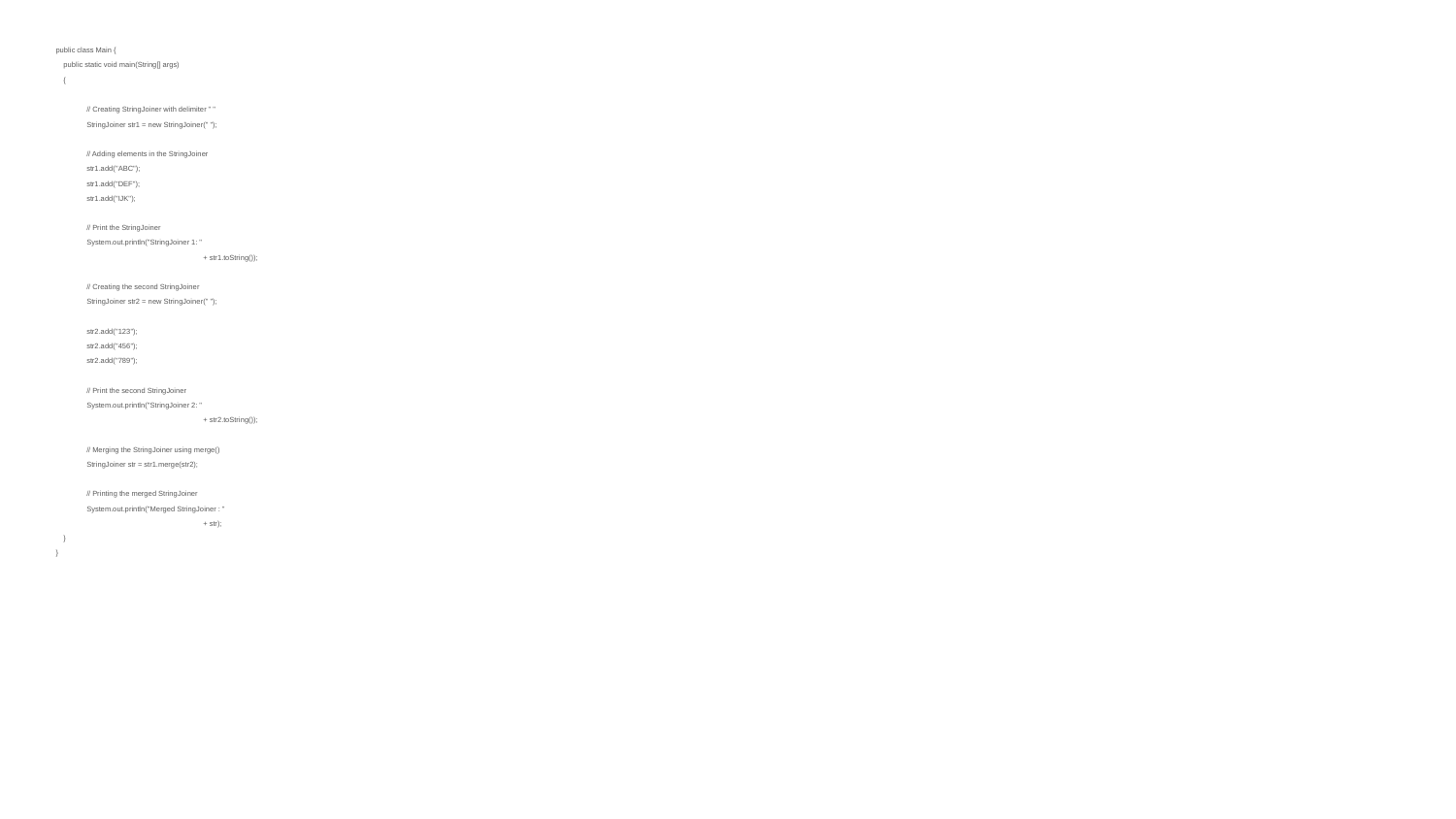

public class Main {
    public static void main(String[] args)
    {

   	 // Creating StringJoiner with delimiter " "
   	 StringJoiner str1 = new StringJoiner(" ");

   	 // Adding elements in the StringJoiner
   	 str1.add("ABC");
   	 str1.add("DEF");
   	 str1.add("IJK");

   	 // Print the StringJoiner
   	 System.out.println("StringJoiner 1: "
   					 + str1.toString());

   	 // Creating the second StringJoiner
   	 StringJoiner str2 = new StringJoiner(" ");

   	 str2.add("123");
   	 str2.add("456");
   	 str2.add("789");

   	 // Print the second StringJoiner
   	 System.out.println("StringJoiner 2: "
   					 + str2.toString());

   	 // Merging the StringJoiner using merge()
   	 StringJoiner str = str1.merge(str2);

   	 // Printing the merged StringJoiner
   	 System.out.println("Merged StringJoiner : "
   					 + str);
    }
}